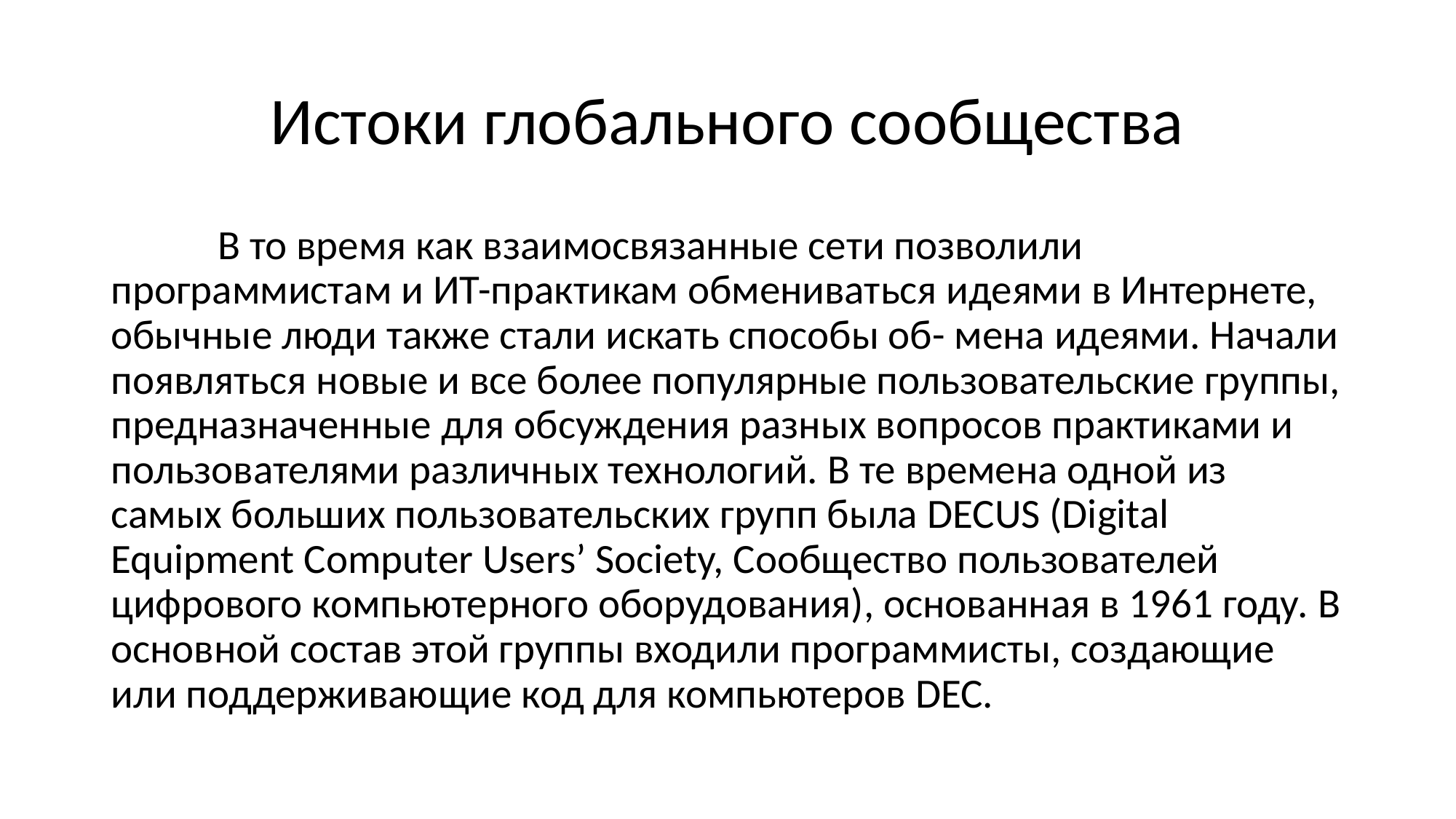

# Истоки глобального сообщества
	В то время как взаимосвязанные сети позволили программистам и ИТ-практикам обмениваться идеями в Интернете, обычные люди также стали искать способы об- мена идеями. Начали появляться новые и все более популярные пользовательские группы, предназначенные для обсуждения разных вопросов практиками и пользователями различных технологий. В те времена одной из самых больших пользовательских групп была DECUS (Digital Equipment Computer Users’ Society, Сообщество пользователей цифрового компьютерного оборудования), основанная в 1961 году. В основной состав этой группы входили программисты, создающие или поддерживающие код для компьютеров DEC.